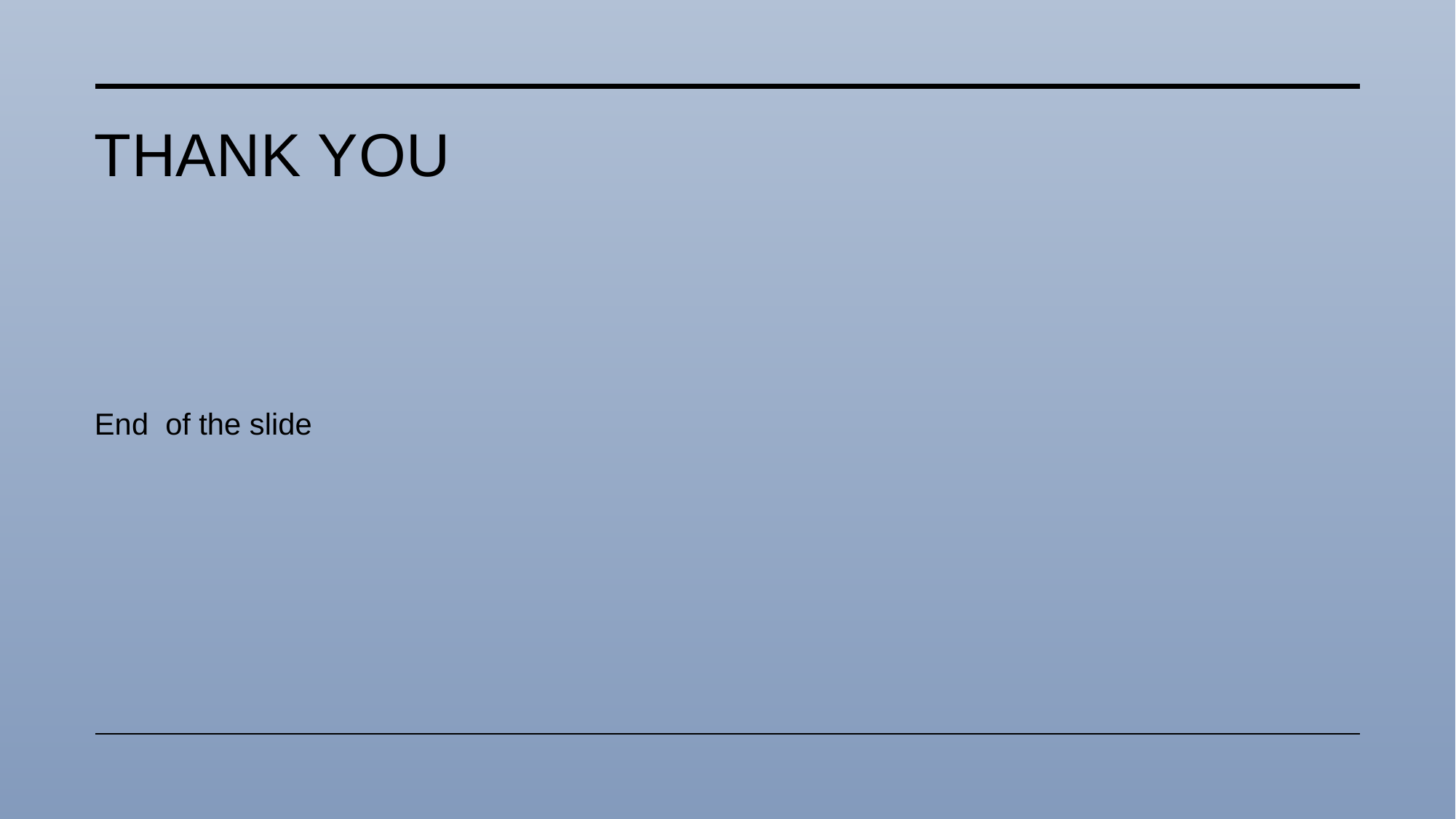

# Thank you
End  of the slide